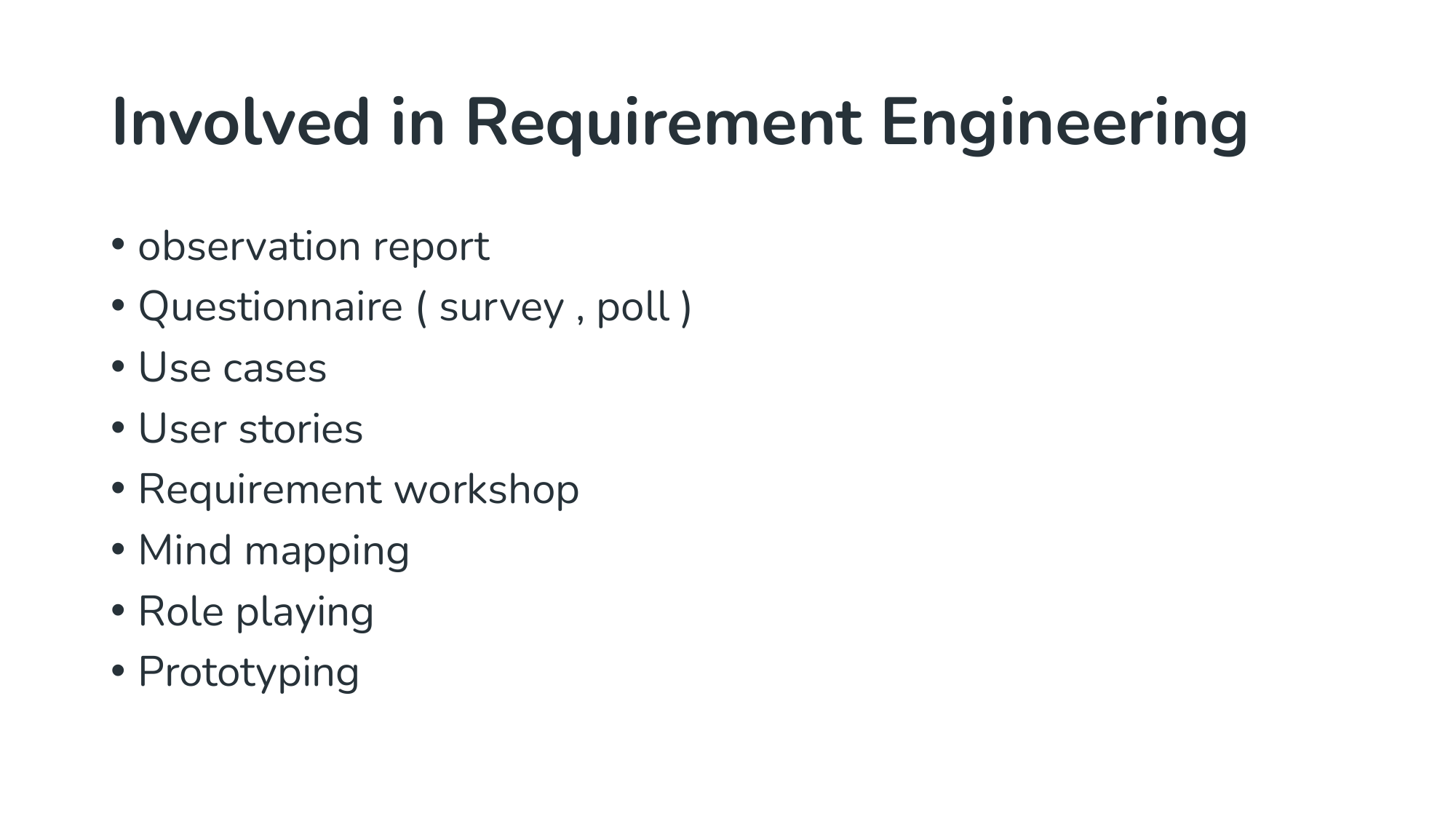

# Involved in Requirement Engineering
observation report
Questionnaire ( survey , poll )
Use cases
User stories
Requirement workshop
Mind mapping
Role playing
Prototyping